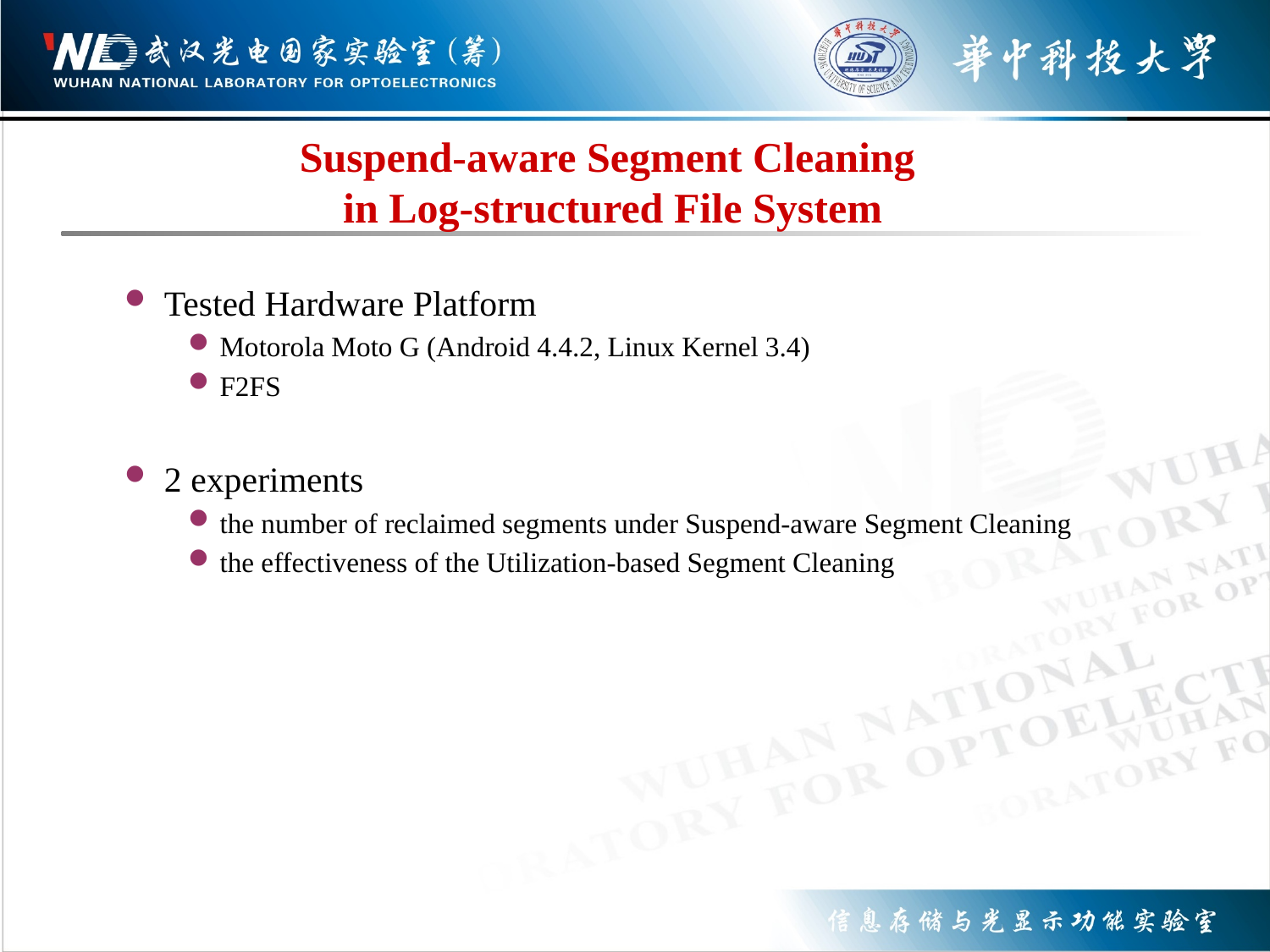

# Suspend-aware Segment Cleaning in Log-structured File System
Tested Hardware Platform
Motorola Moto G (Android 4.4.2, Linux Kernel 3.4)
F2FS

2 experiments
the number of reclaimed segments under Suspend-aware Segment Cleaning
the effectiveness of the Utilization-based Segment Cleaning